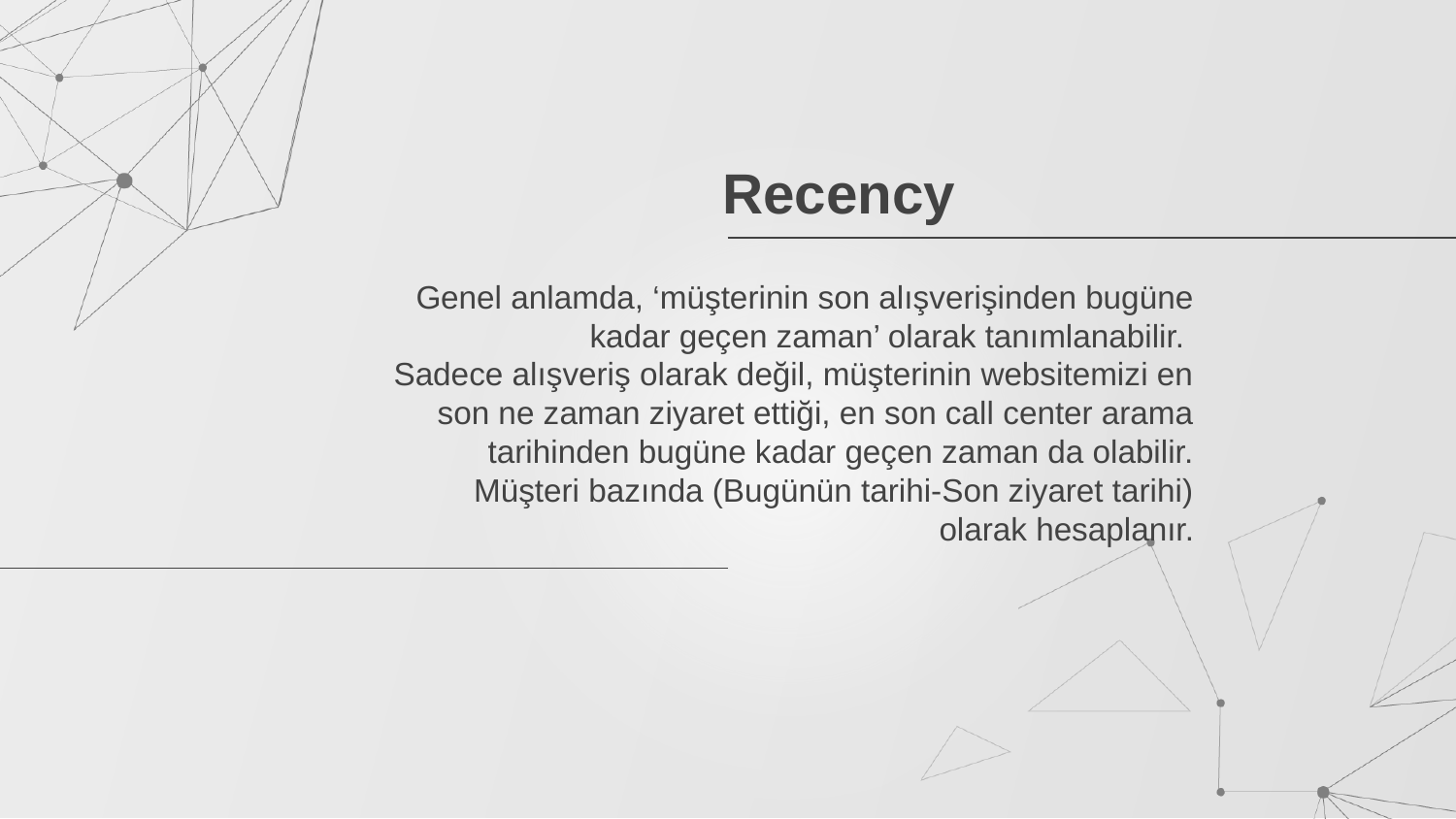

# Recency
Genel anlamda, ‘müşterinin son alışverişinden bugüne kadar geçen zaman’ olarak tanımlanabilir.
Sadece alışveriş olarak değil, müşterinin websitemizi en son ne zaman ziyaret ettiği, en son call center arama tarihinden bugüne kadar geçen zaman da olabilir.
 Müşteri bazında (Bugünün tarihi-Son ziyaret tarihi) olarak hesaplanır.